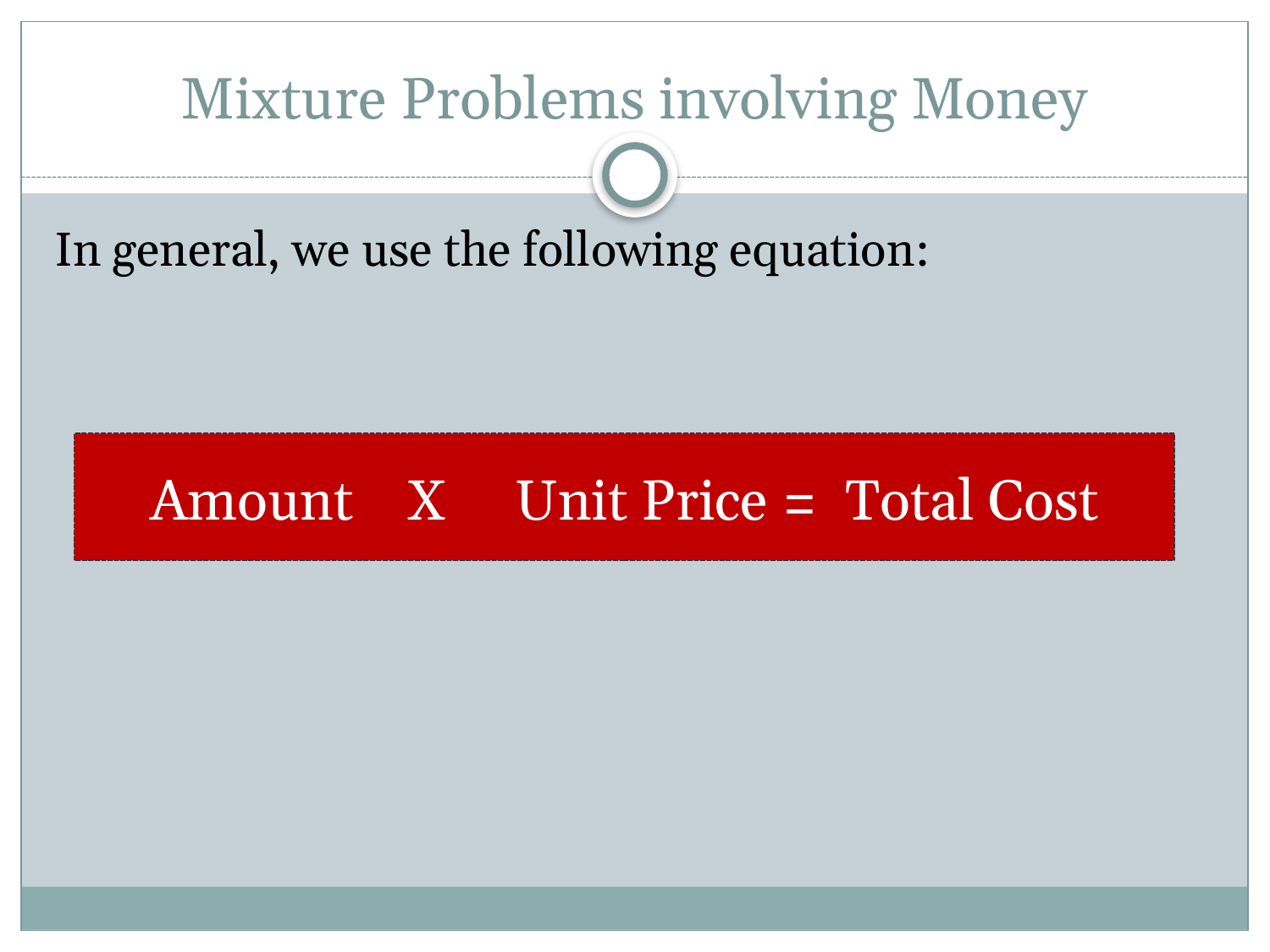

# Mixture Problems involving Money
In general, we use the following equation:

Amount    X     Unit Price =  Total Cost